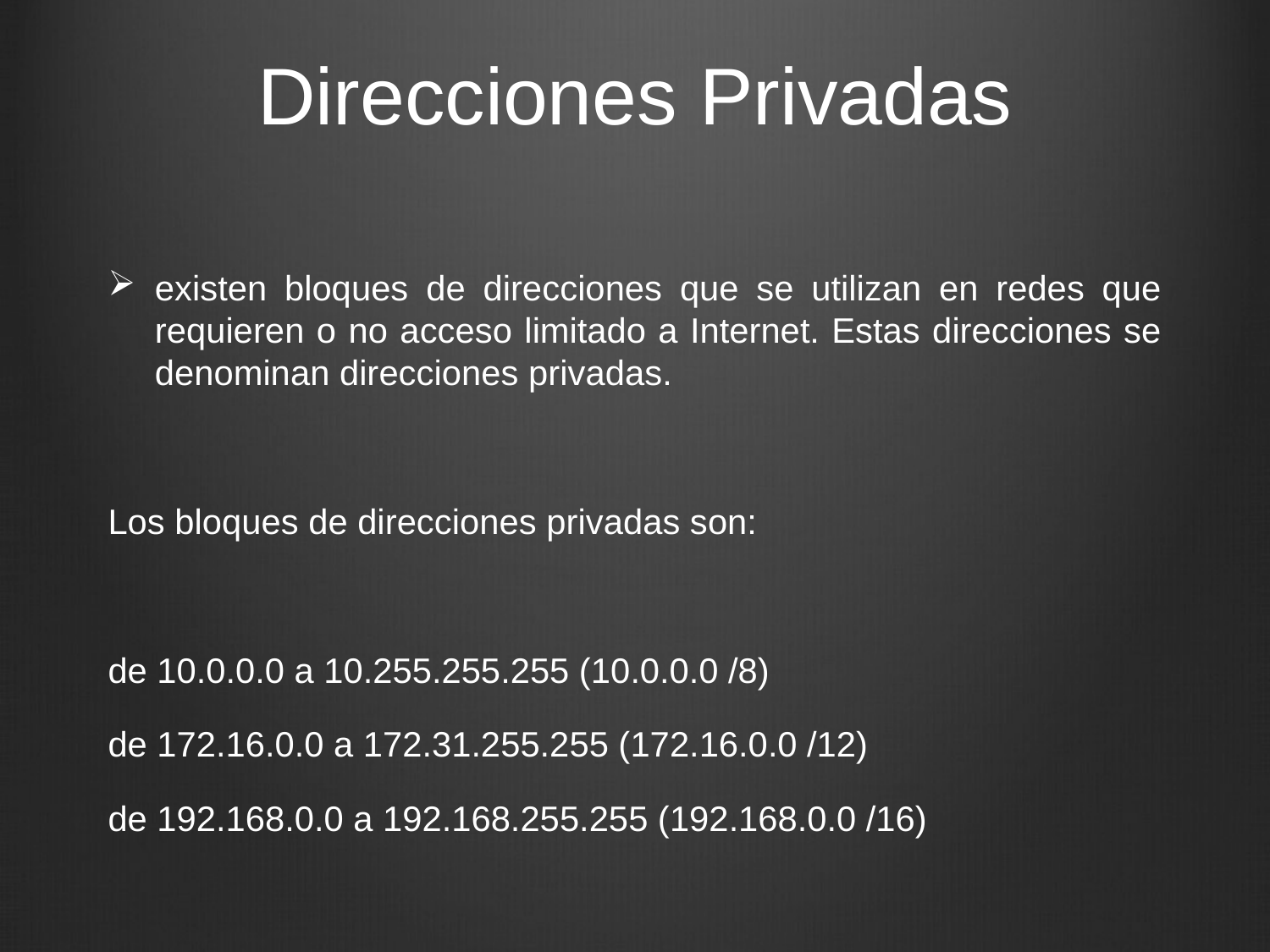

# Direcciones Privadas
existen bloques de direcciones que se utilizan en redes que requieren o no acceso limitado a Internet. Estas direcciones se denominan direcciones privadas.

Los bloques de direcciones privadas son:

de 10.0.0.0 a 10.255.255.255 (10.0.0.0 /8)
de 172.16.0.0 a 172.31.255.255 (172.16.0.0 /12)
de 192.168.0.0 a 192.168.255.255 (192.168.0.0 /16)